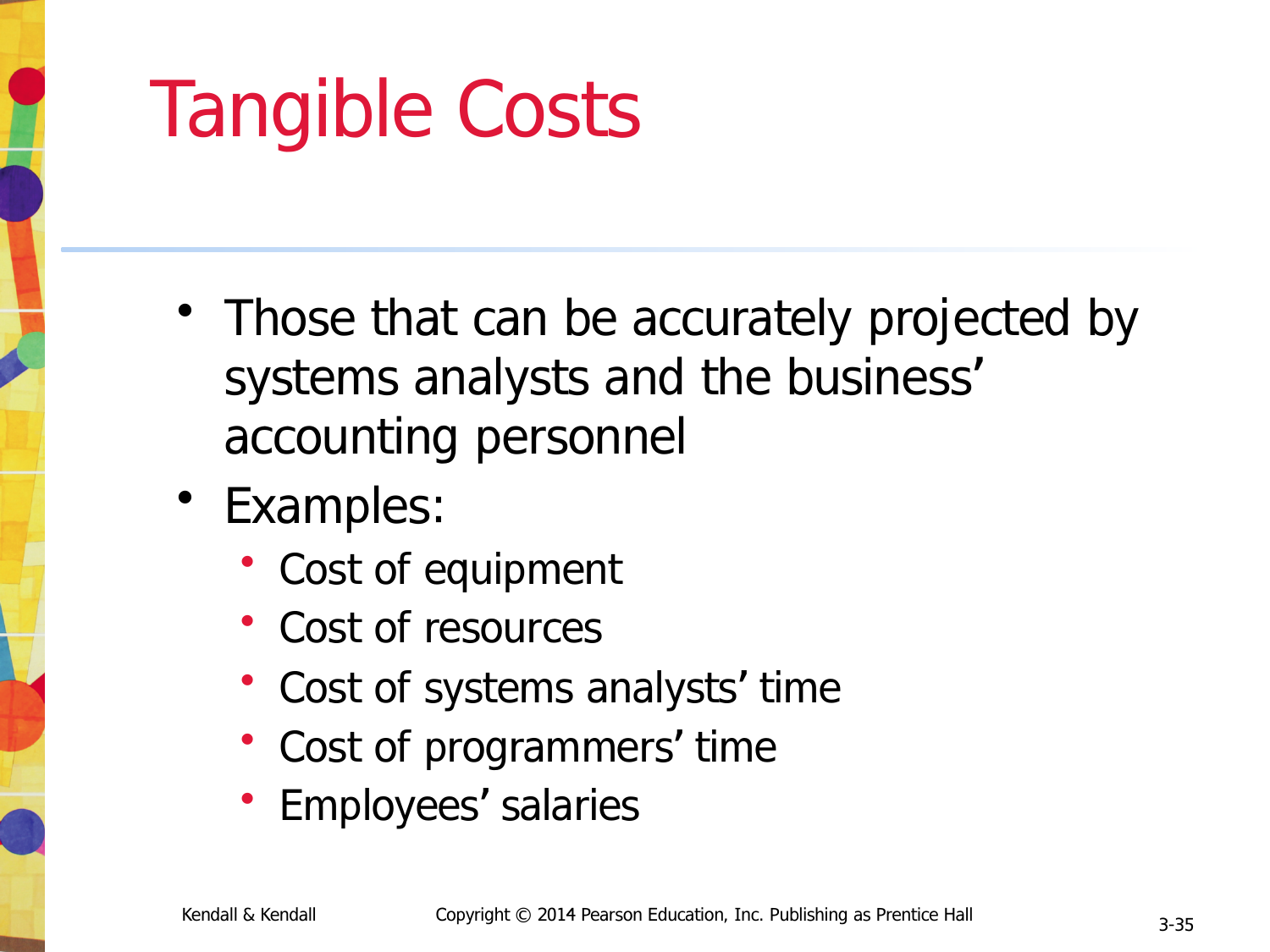

# Tangible Costs
Those that can be accurately projected by systems analysts and the business’ accounting personnel
Examples:
Cost of equipment
Cost of resources
Cost of systems analysts’ time
Cost of programmers’ time
Employees’ salaries
3-35